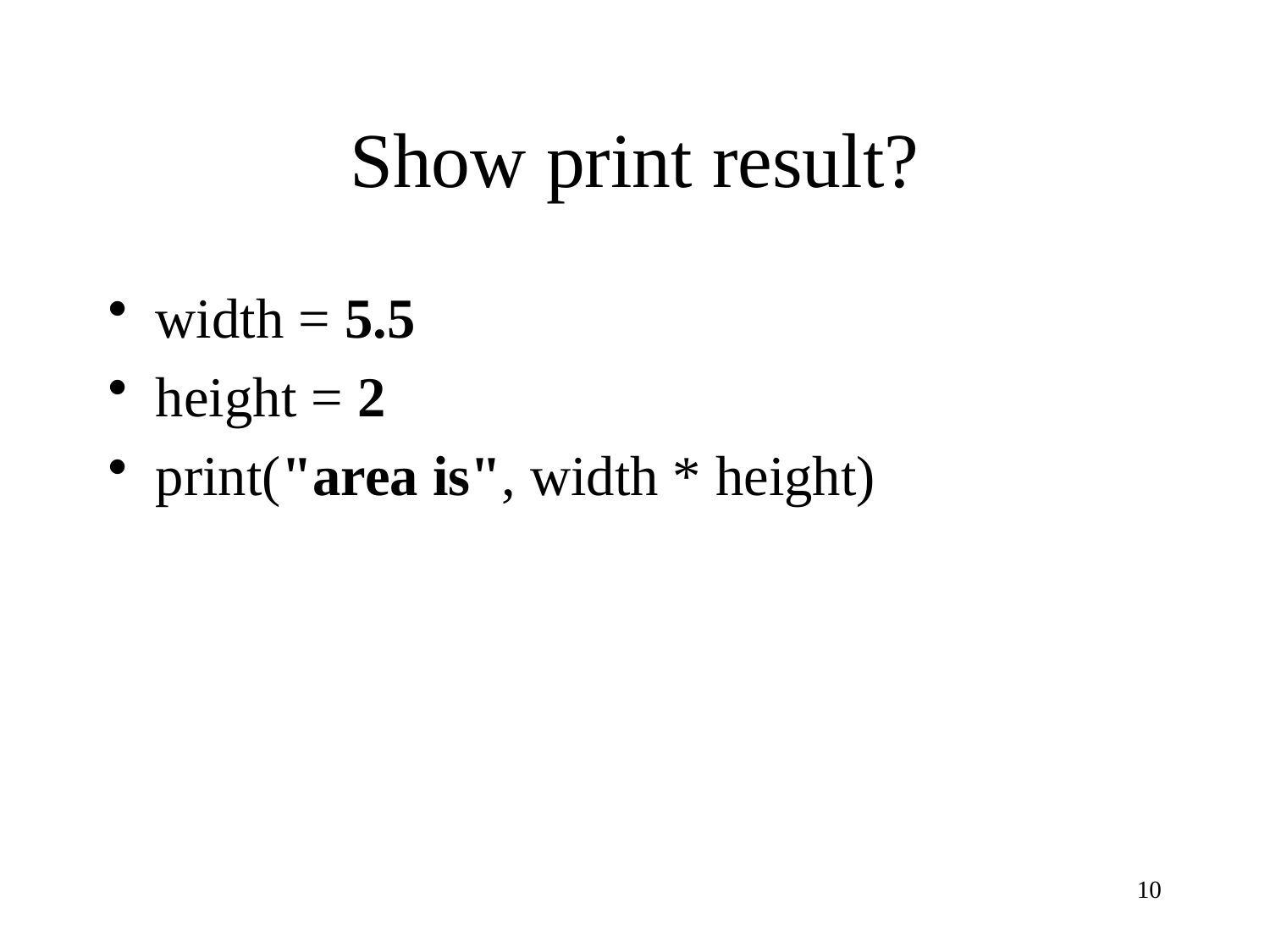

# Show print result?
width = 5.5
height = 2
print("area is", width * height)

10